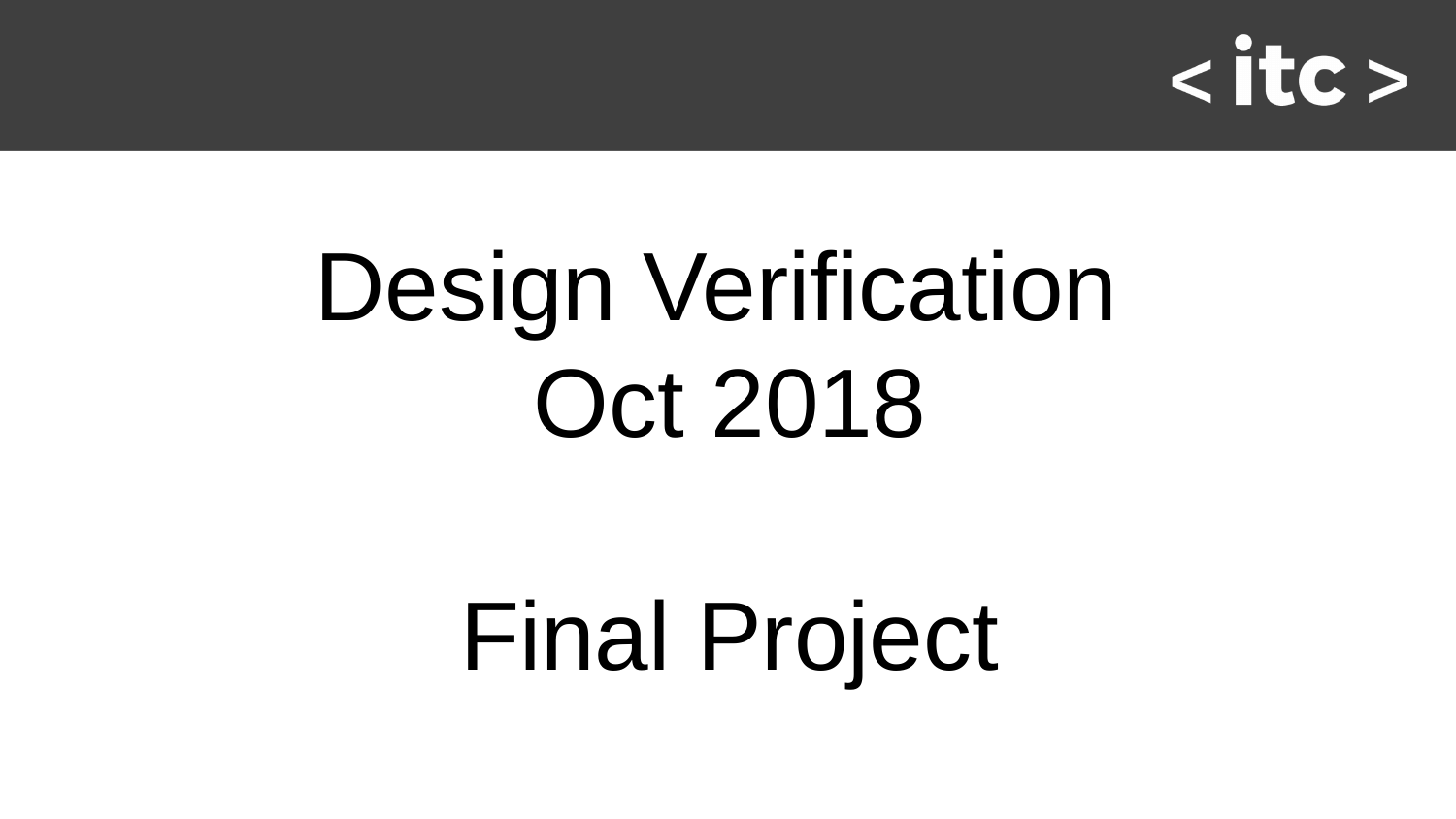

# Design Verification Oct 2018 Final Project